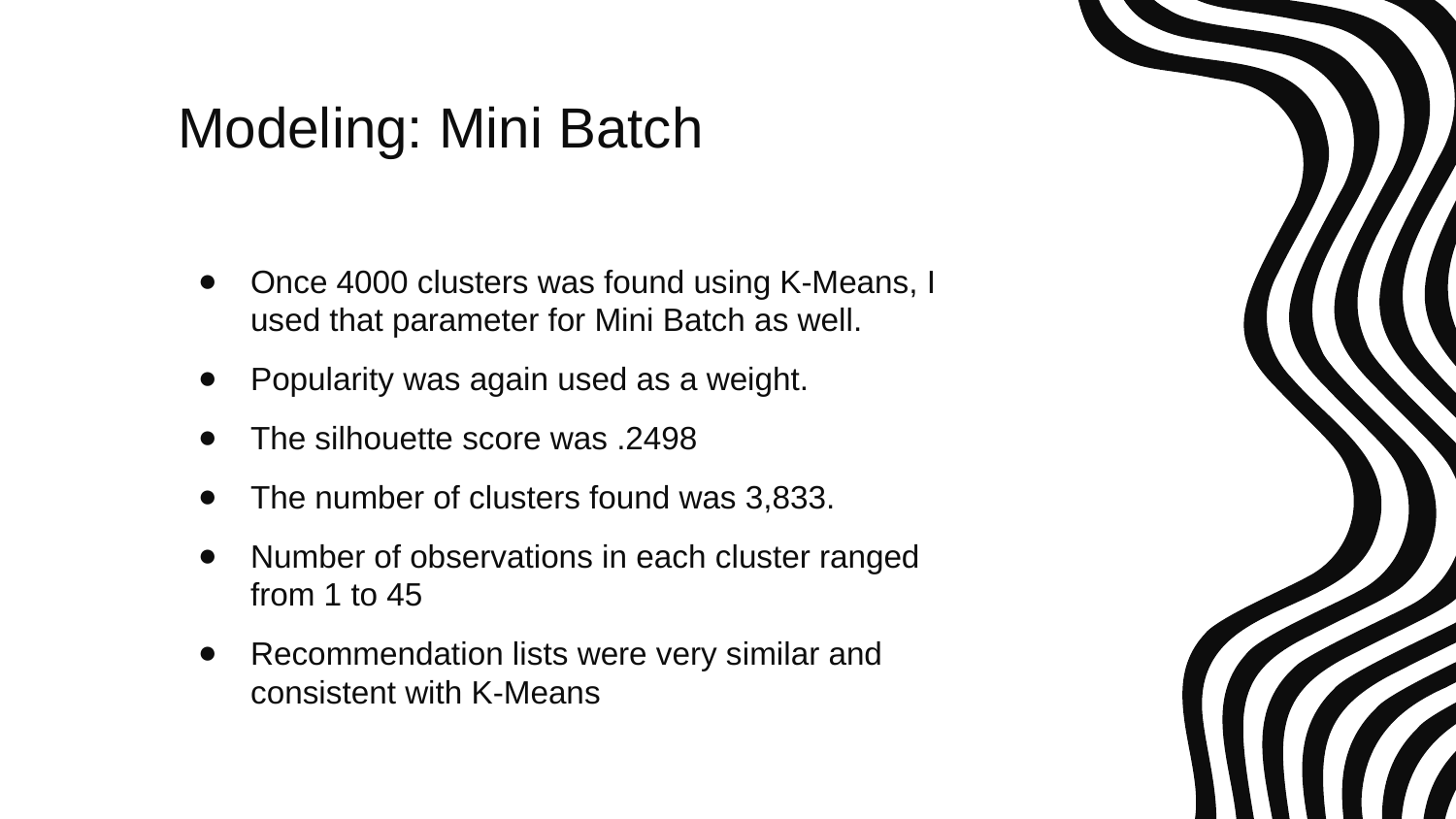

# Modeling: Mini Batch
Once 4000 clusters was found using K-Means, I used that parameter for Mini Batch as well.
Popularity was again used as a weight.
The silhouette score was .2498
The number of clusters found was 3,833.
Number of observations in each cluster ranged from 1 to 45
Recommendation lists were very similar and consistent with K-Means